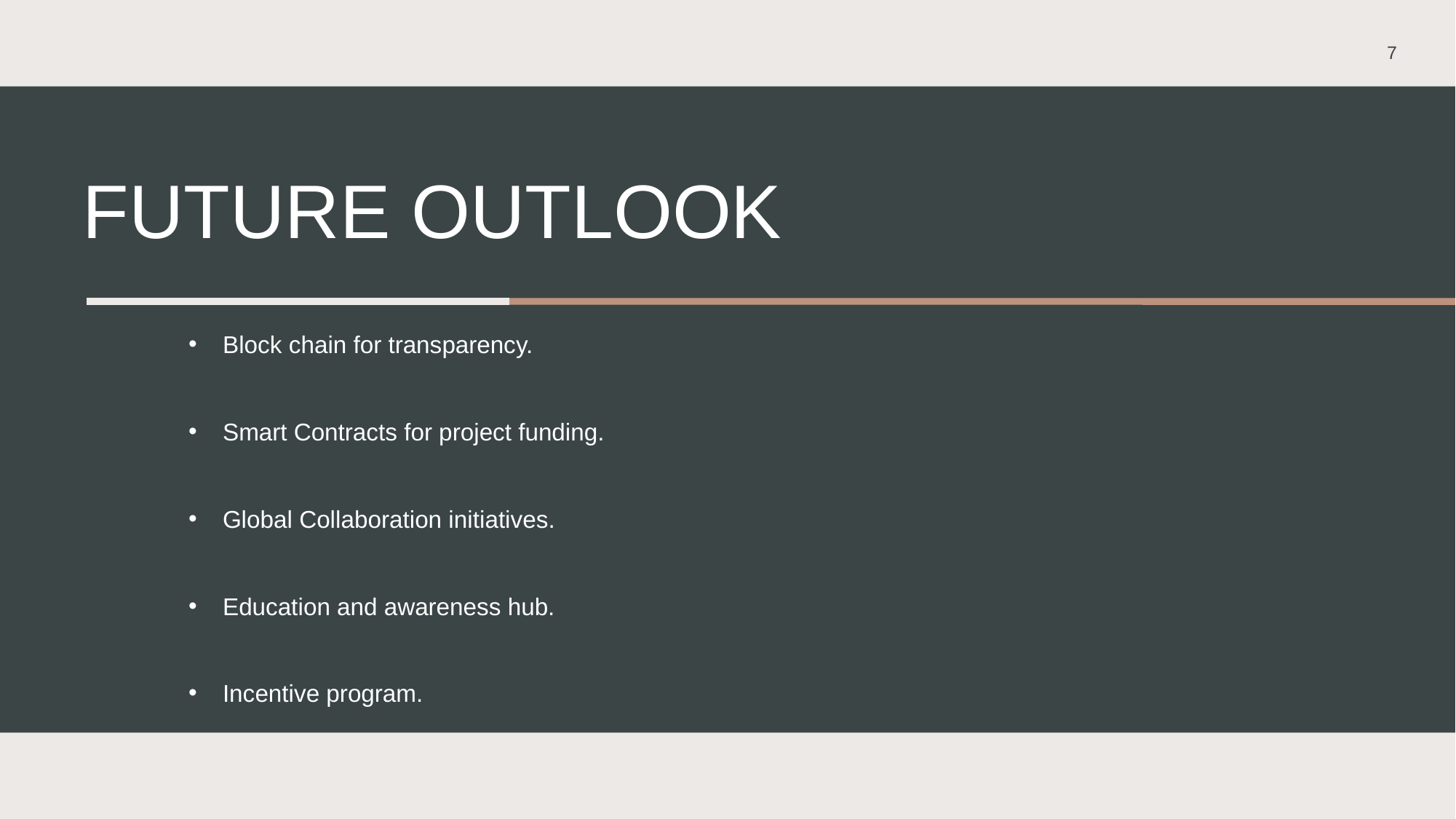

7
# Future outlook
Block chain for transparency.

Smart Contracts for project funding.

Global Collaboration initiatives.

Education and awareness hub.

Incentive program.